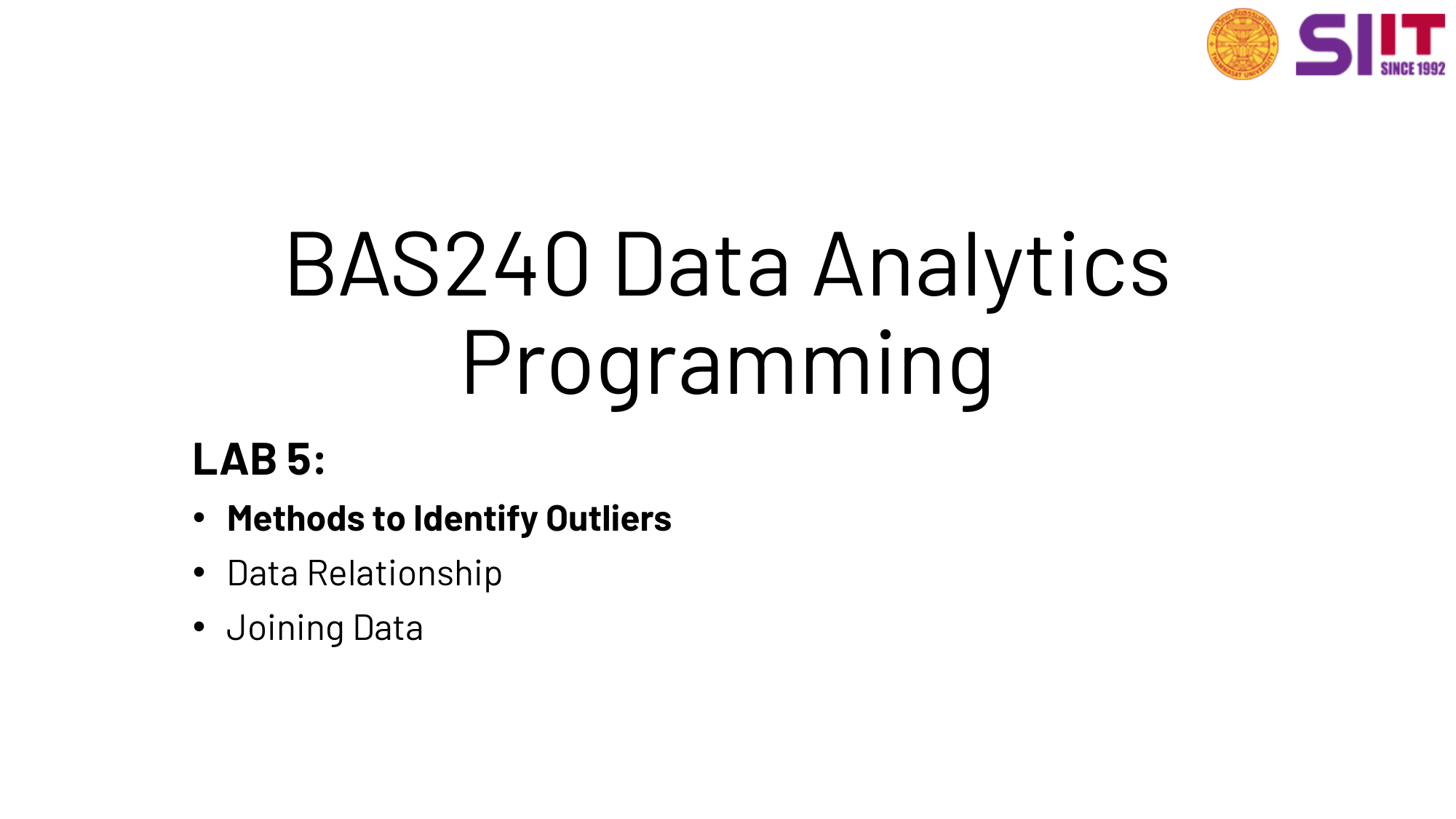

# BAS240 Data Analytics Programming
LAB 5:
Methods to Identify Outliers
Data Relationship
Joining Data